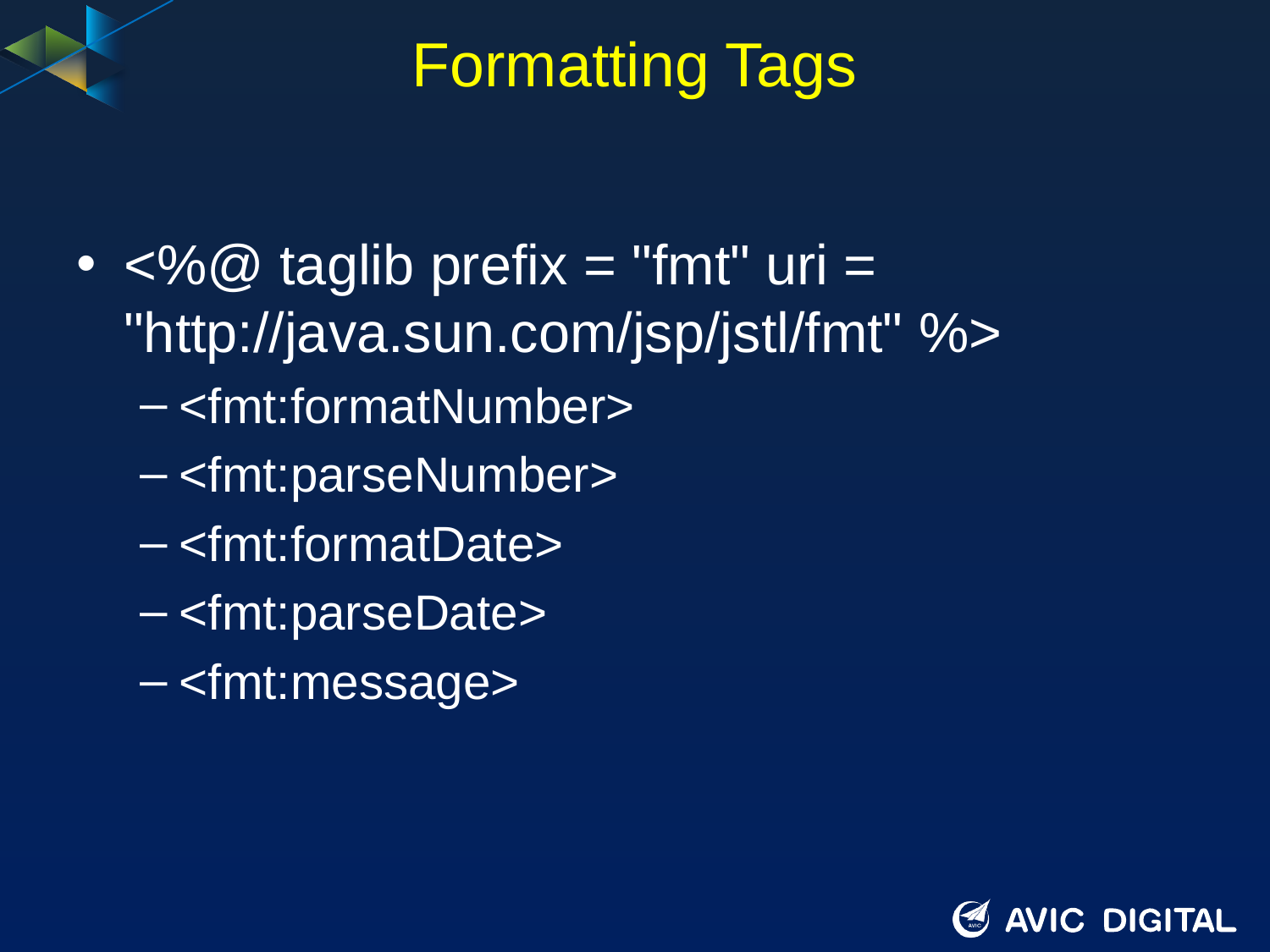

# Formatting Tags
<%@ taglib prefix = "fmt" uri = "http://java.sun.com/jsp/jstl/fmt" %>
<fmt:formatNumber>
<fmt:parseNumber>
<fmt:formatDate>
<fmt:parseDate>
<fmt:message>